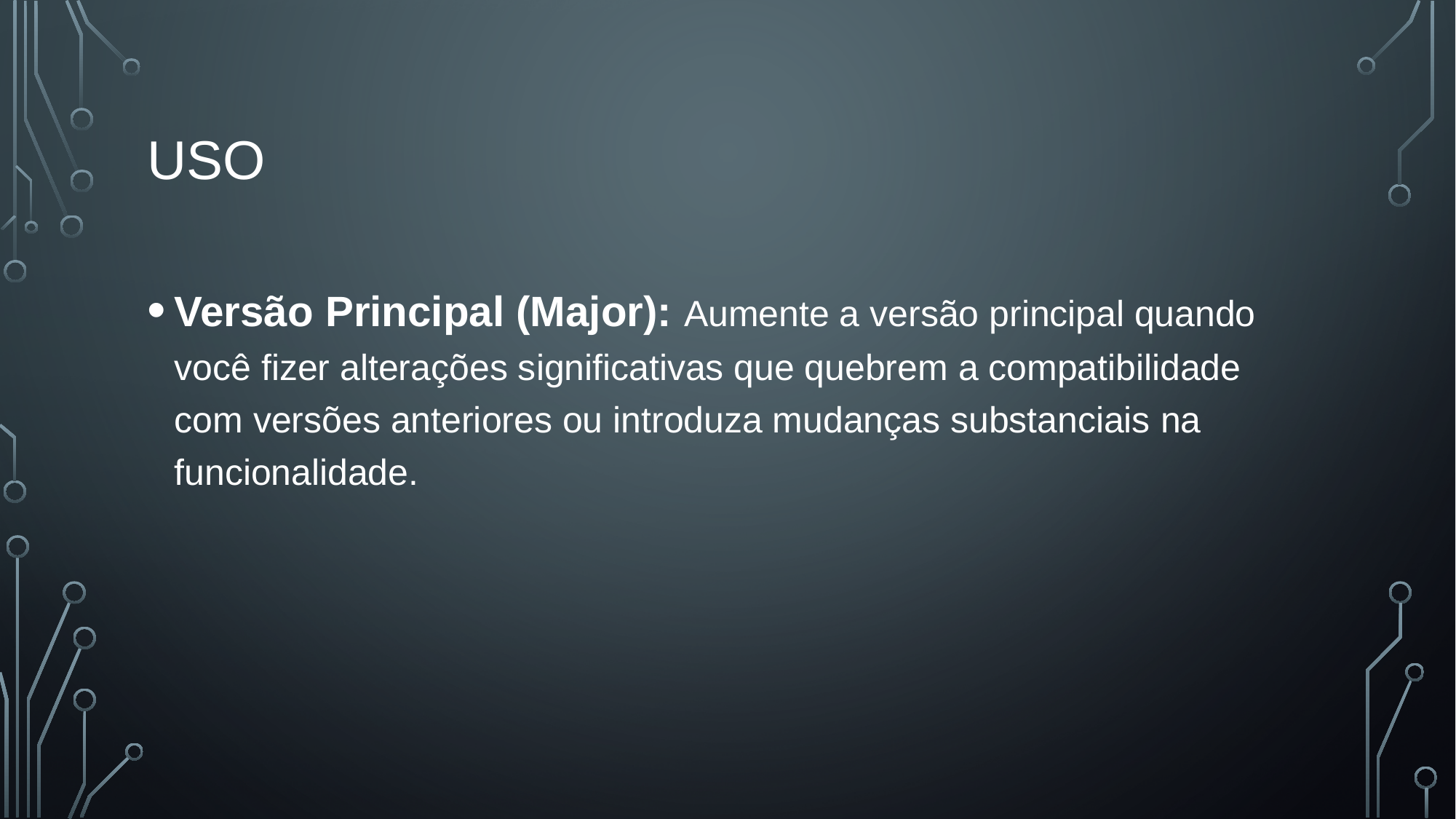

# uso
Versão Principal (Major): Aumente a versão principal quando você fizer alterações significativas que quebrem a compatibilidade com versões anteriores ou introduza mudanças substanciais na funcionalidade.